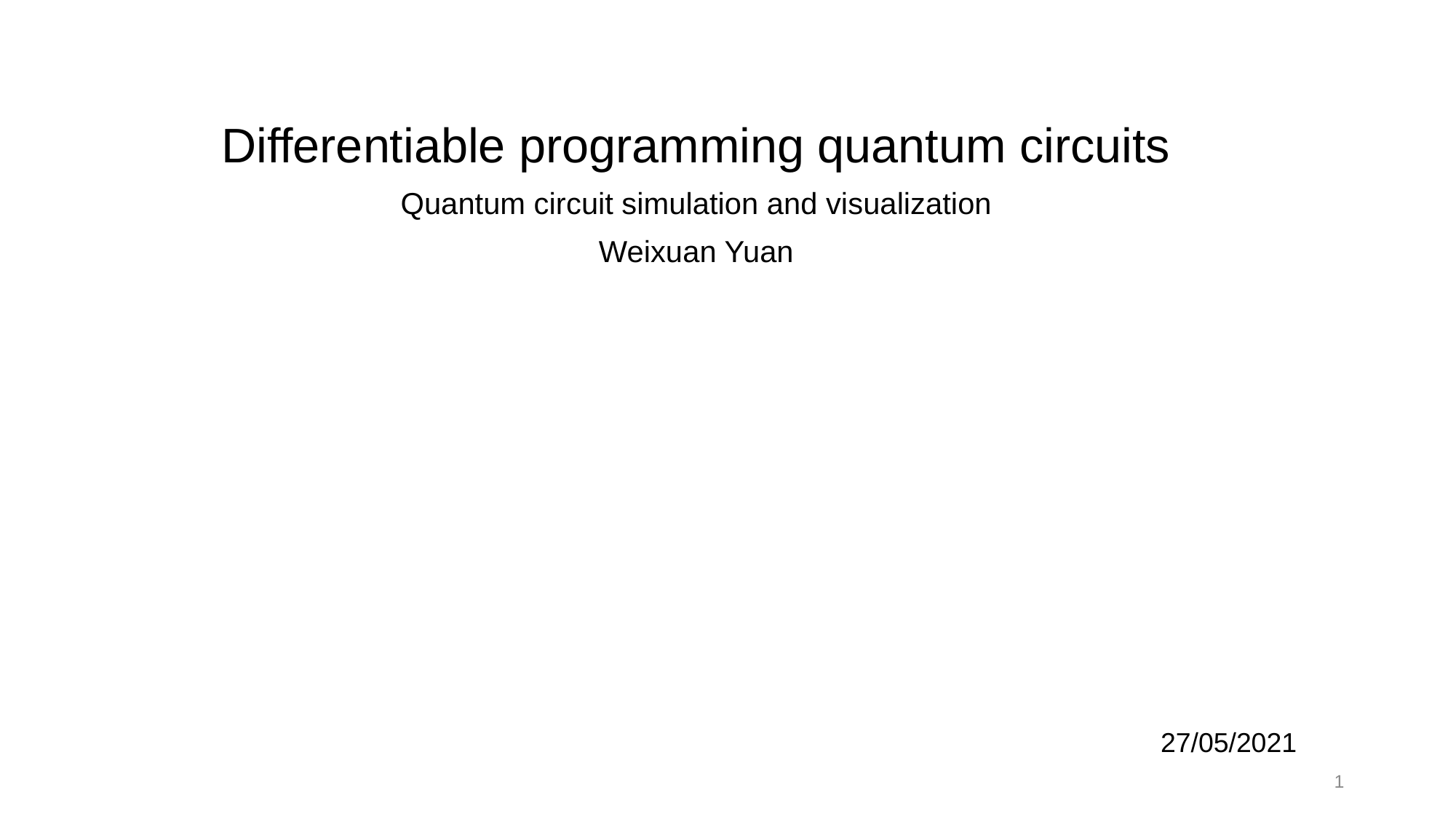

Differentiable programming quantum circuits
Quantum circuit simulation and visualization
Weixuan Yuan
27/05/2021
1